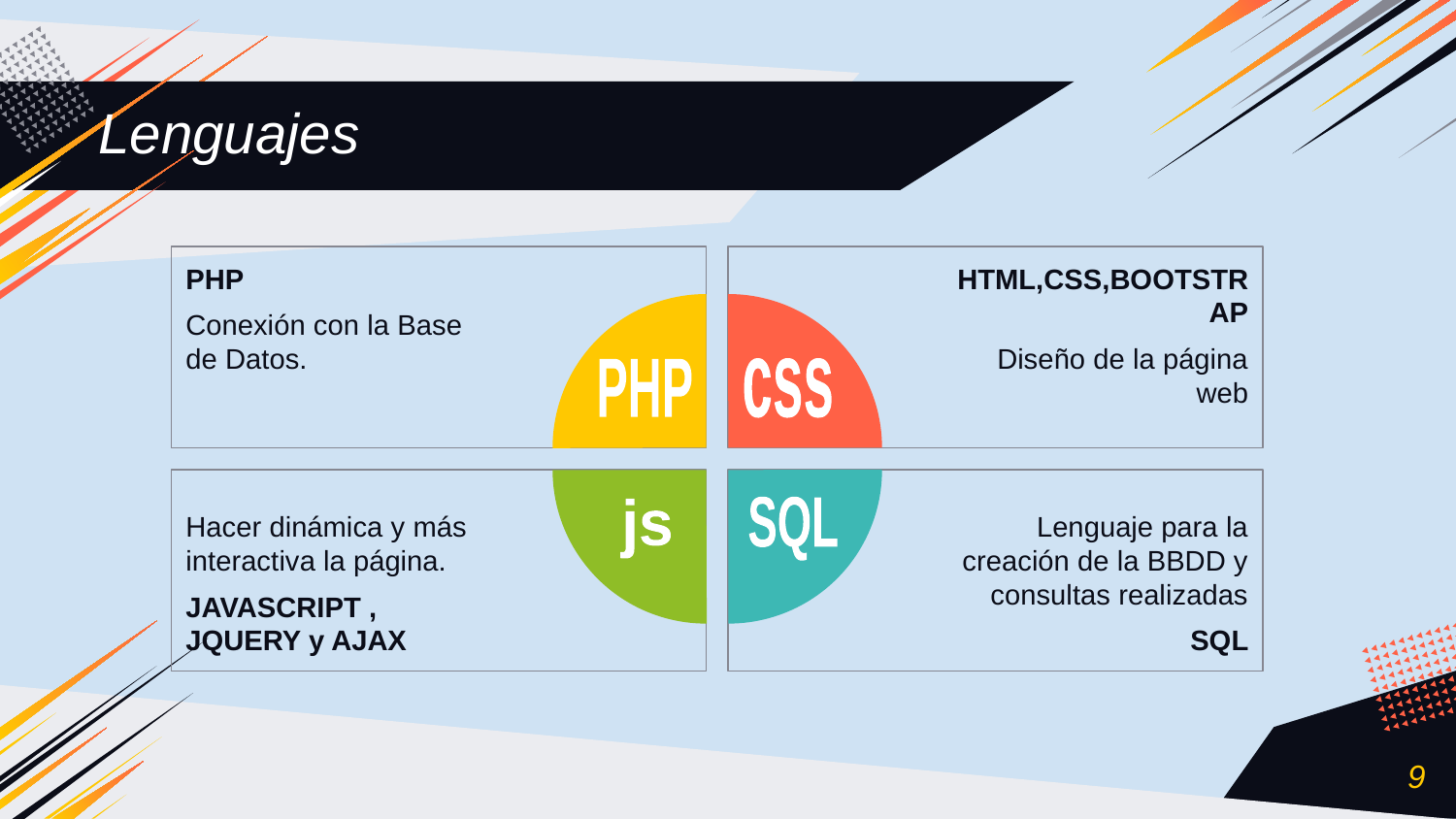

# Lenguajes
PHP
Conexión con la Base de Datos.
HTML,CSS,BOOTSTRAP
Diseño de la página web

css
PHP

Hacer dinámica y más interactiva la página.
JAVASCRIPT , JQUERY y AJAX
Lenguaje para la creación de la BBDD y consultas realizadas
SQL
SQL
js
9